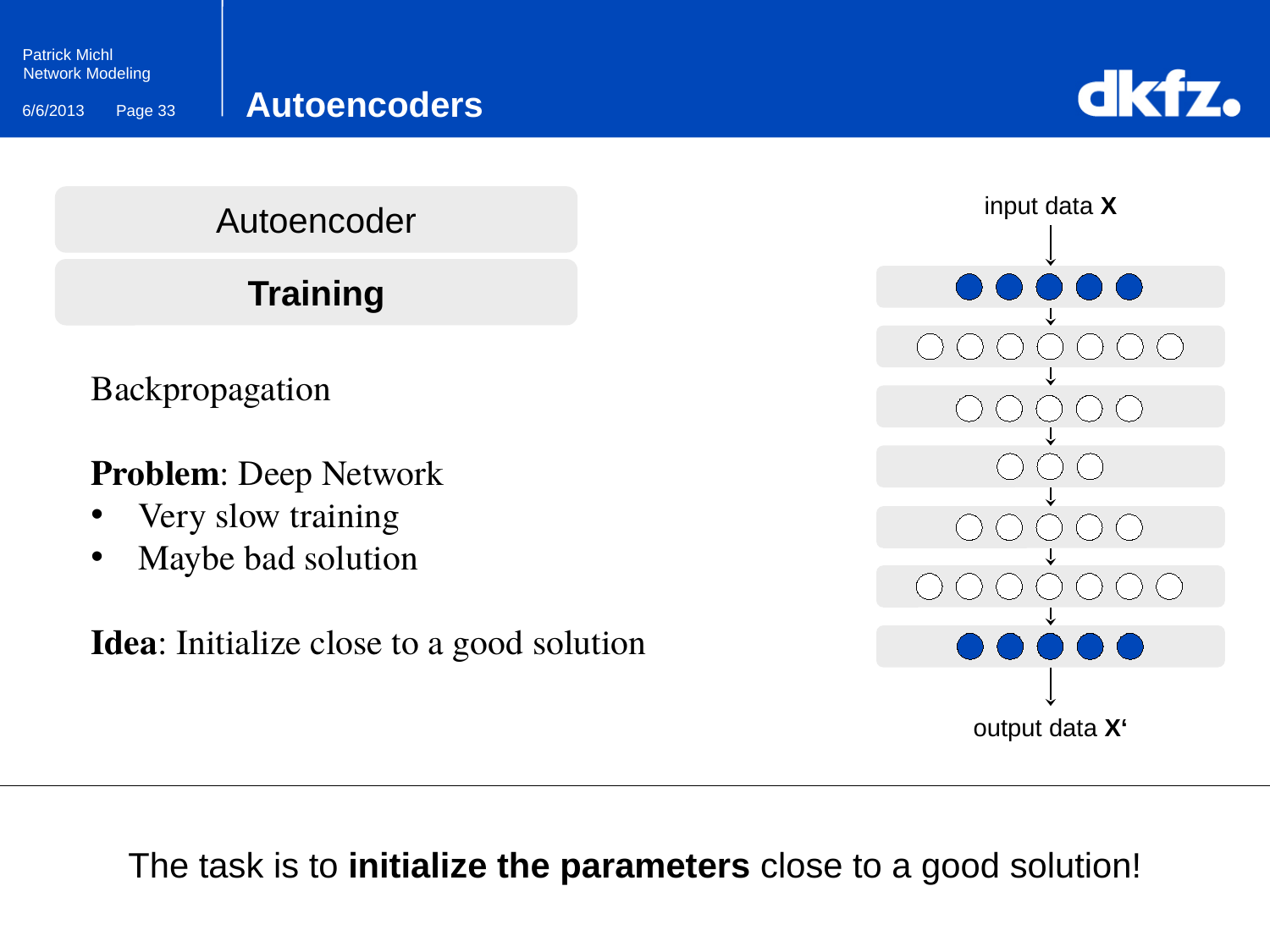

# Autoencoders
input data X

output data X‘

Autoencoder

Training
Backpropagation
Problem: Deep Network
Very slow training
Maybe bad solution

Idea: Initialize close to a good solution
The task is to initialize the parameters close to a good solution!